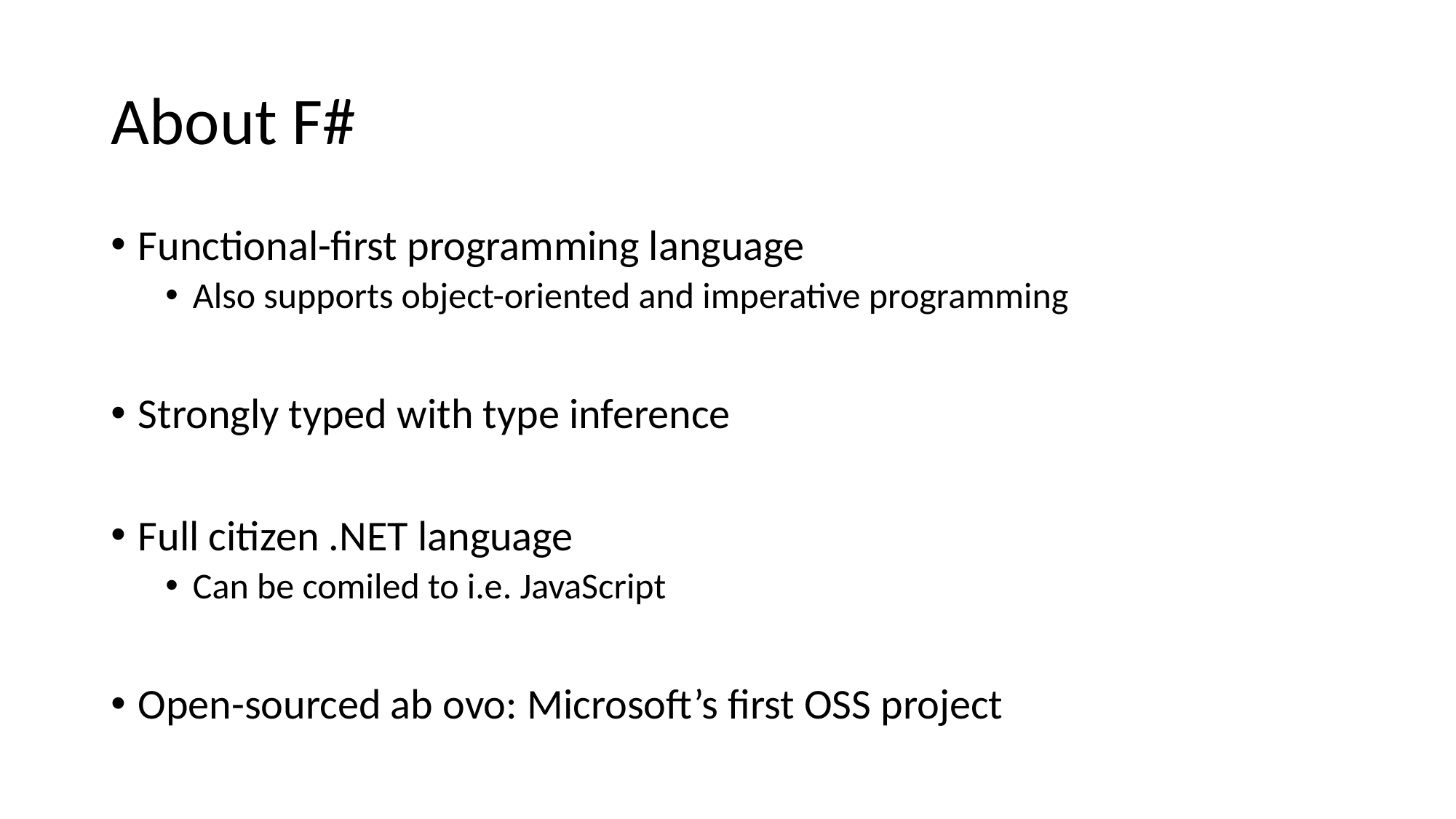

# About F#
Functional-first programming language
Also supports object-oriented and imperative programming

Strongly typed with type inference

Full citizen .NET language
Can be comiled to i.e. JavaScript

Open-sourced ab ovo: Microsoft’s first OSS project